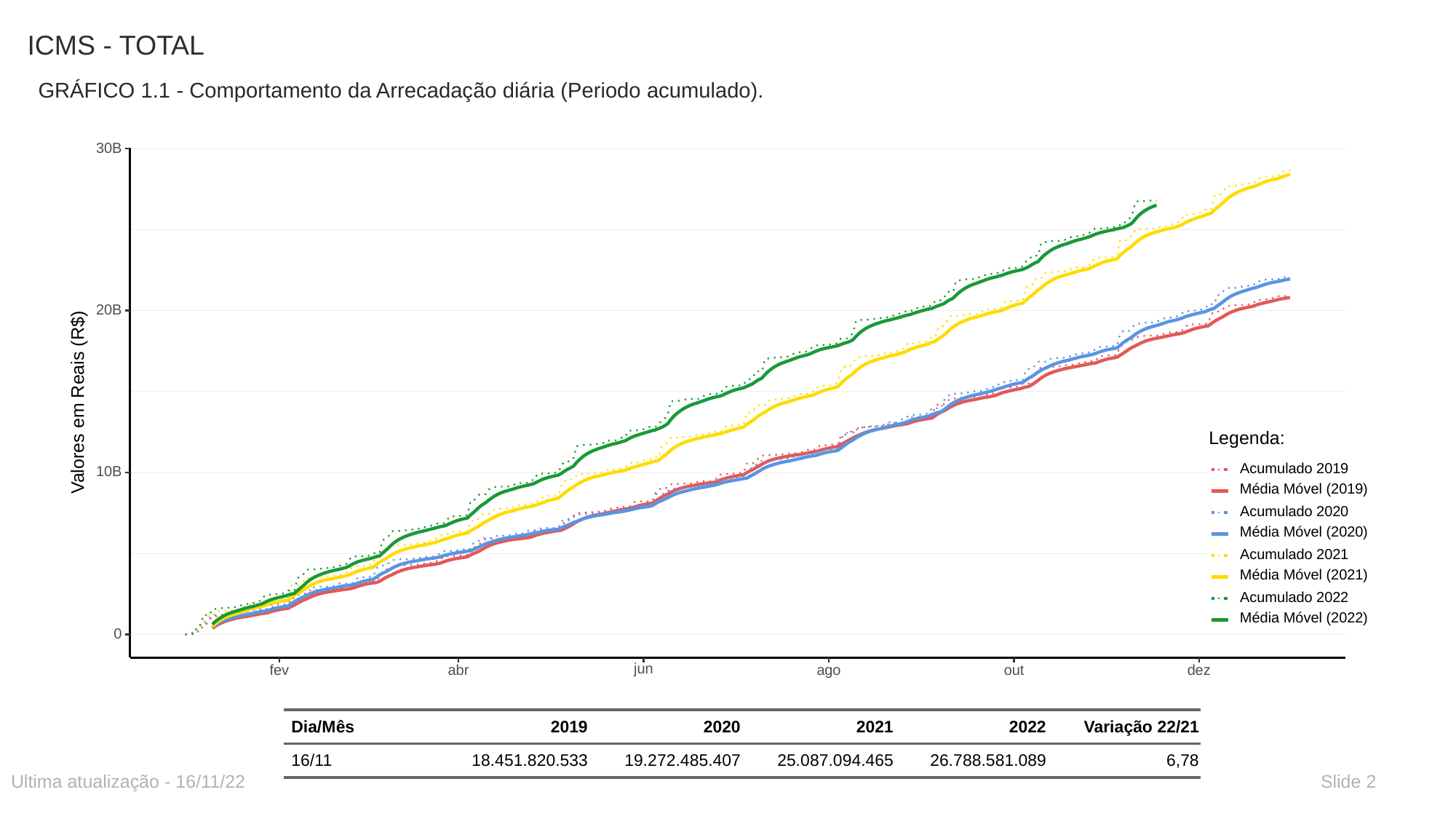

# ICMS - TOTAL
GRÁFICO 1.1 - Comportamento da Arrecadação diária (Periodo acumulado).

30B

20B

 Valores em Reais (R$)
Legenda:

Acumulado 2019
10B

Média Móvel (2019)

Acumulado 2020

Média Móvel (2020)

Acumulado 2021

Média Móvel (2021)

Acumulado 2022

Média Móvel (2022)

0

jun
ago
fev
abr
dez
out

| Dia/Mês | 2019 | 2020 | 2021 | 2022 | Variação 22/21 |
| --- | --- | --- | --- | --- | --- |
| 16/11 | 18.451.820.533 | 19.272.485.407 | 25.087.094.465 | 26.788.581.089 | 6,78 |
Ultima atualização - 16/11/22
Slide 2